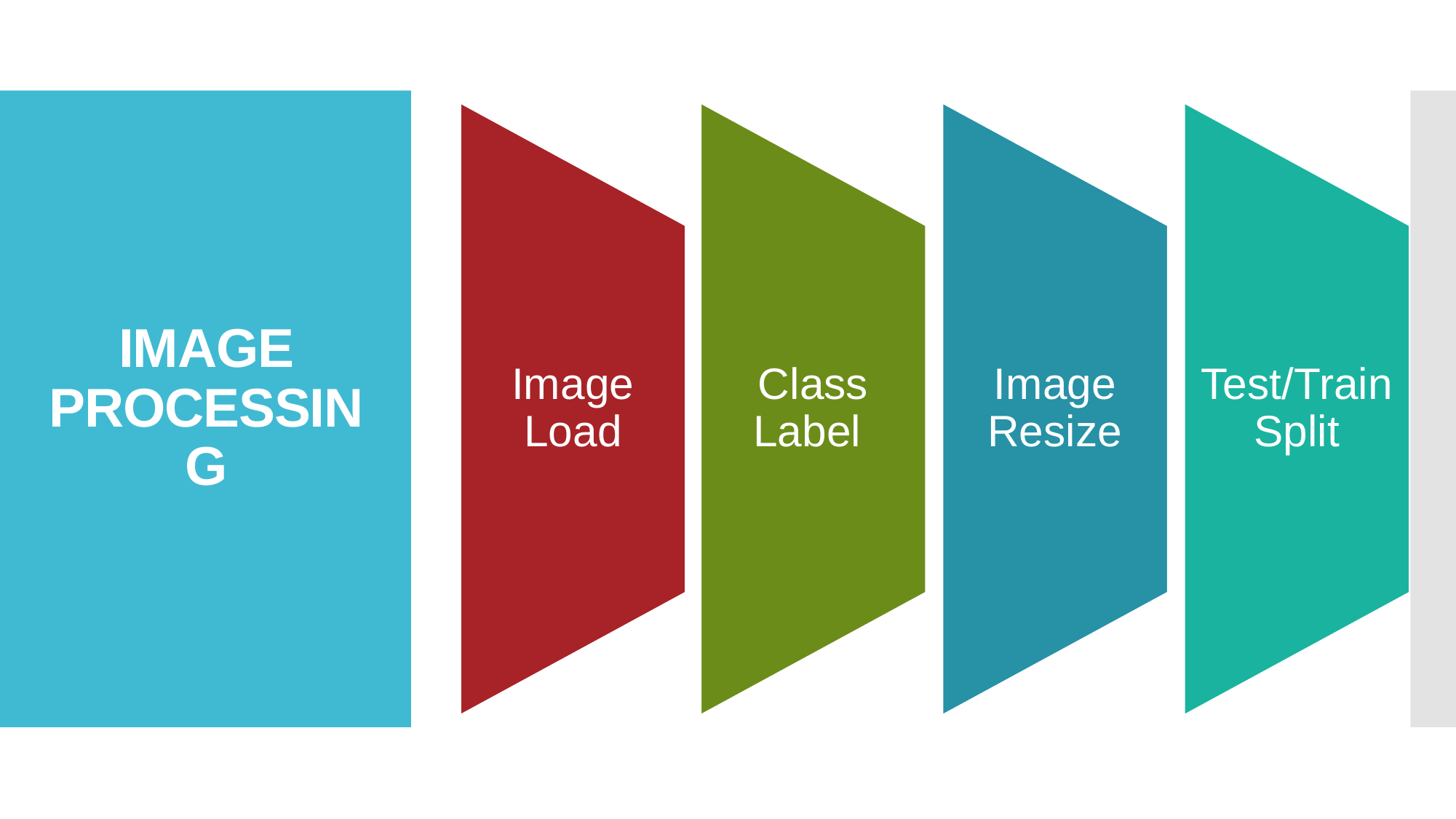

Image Load
Class Label
Image Resize
Test/Train Split
# IMAGE PROCESSING